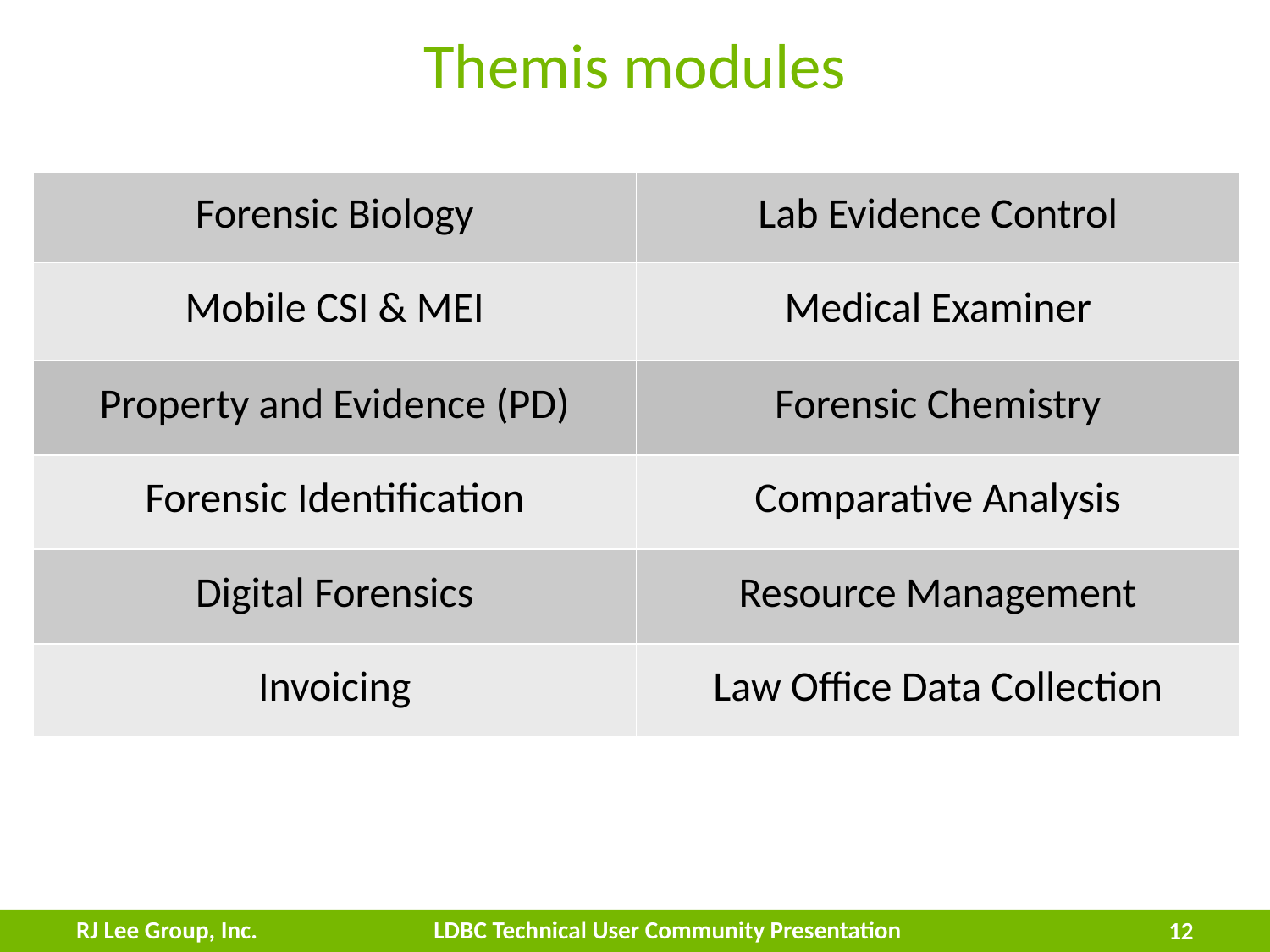

# Themis modules
| Forensic Biology | Lab Evidence Control |
| --- | --- |
| Mobile CSI & MEI | Medical Examiner |
| Property and Evidence (PD) | Forensic Chemistry |
| Forensic Identification | Comparative Analysis |
| Digital Forensics | Resource Management |
| Invoicing | Law Office Data Collection |
RJ Lee Group, Inc.
LDBC Technical User Community Presentation
12